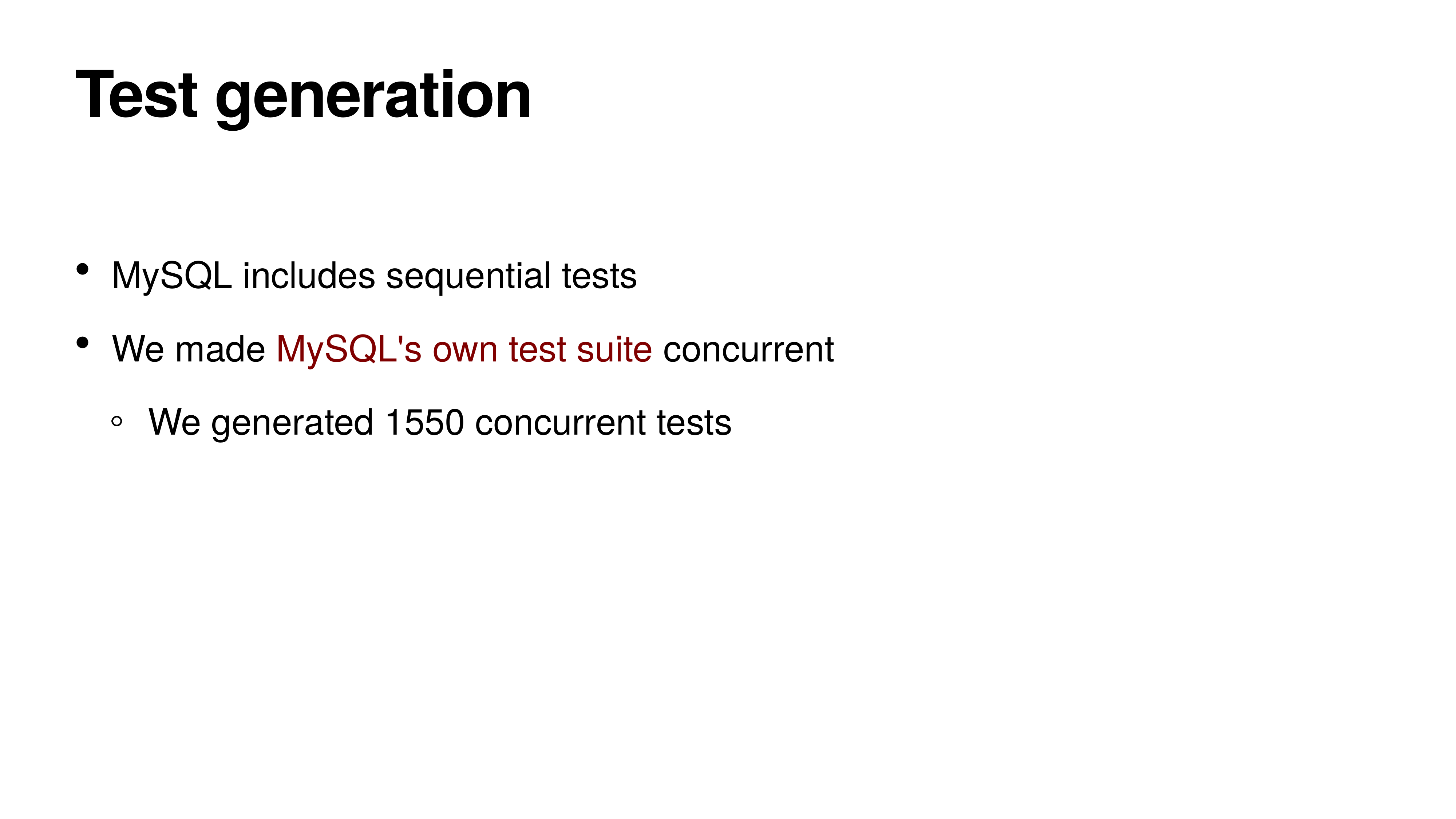

# Test generation

MySQL includes sequential tests
We made MySQL's own test suite concurrent
We generated 1550 concurrent tests
24